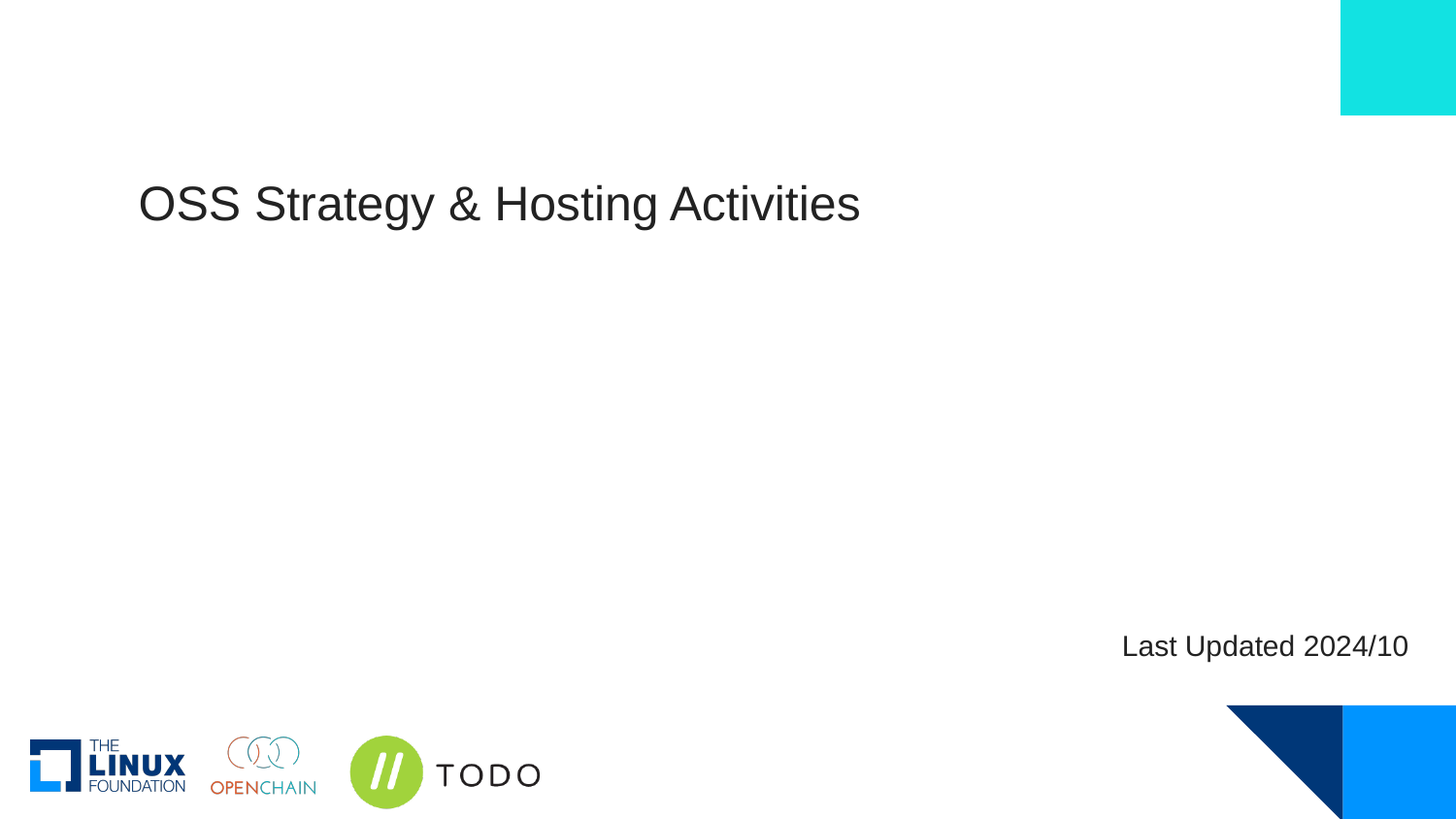

# OSS Strategy & Hosting Activities

Last Updated 2024/10